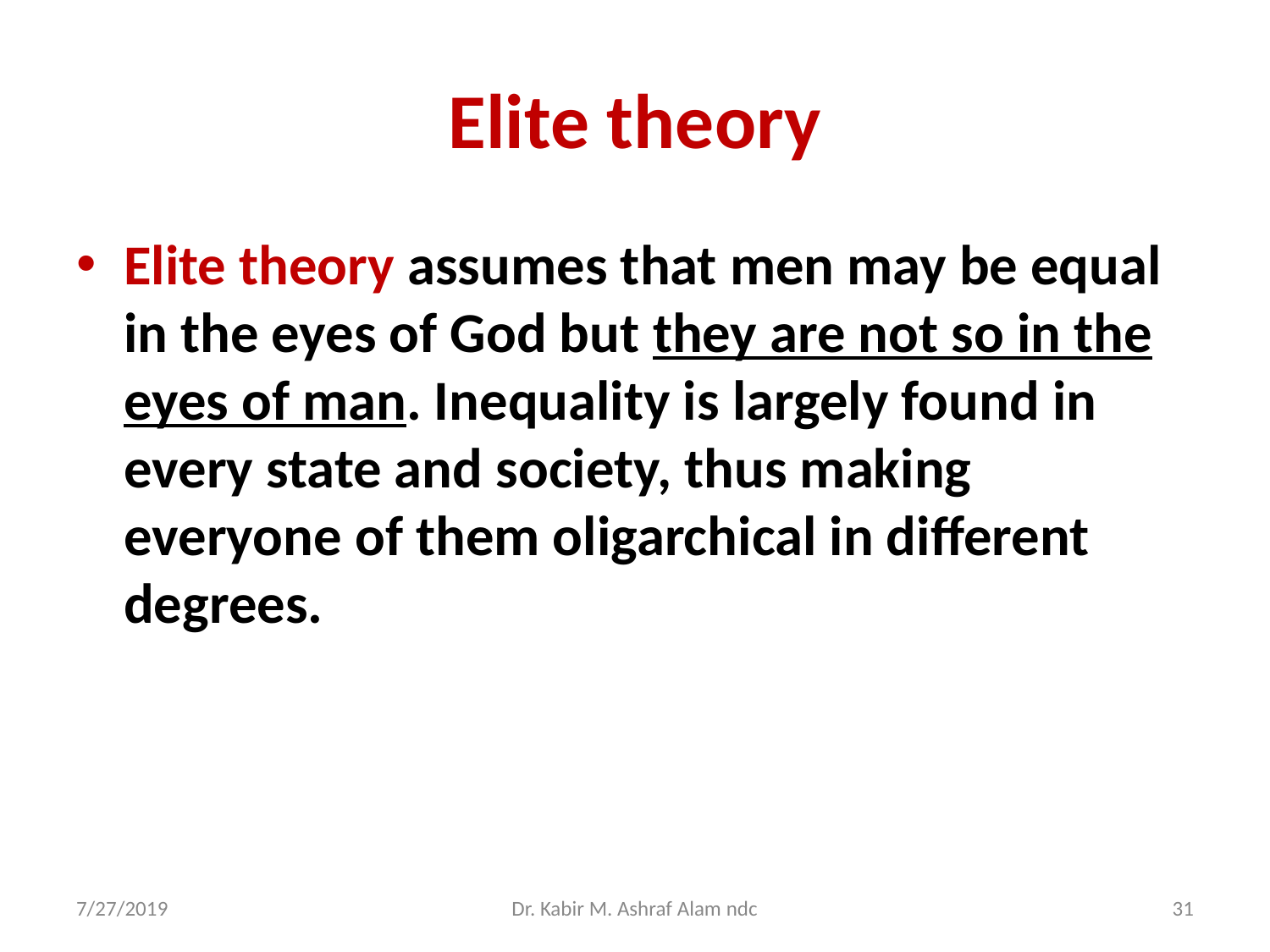

# Elite theory
Elite theory assumes that men may be equal in the eyes of God but they are not so in the eyes of man. Inequality is largely found in every state and society, thus making everyone of them oligarchical in different degrees.
7/27/2019
Dr. Kabir M. Ashraf Alam ndc
31